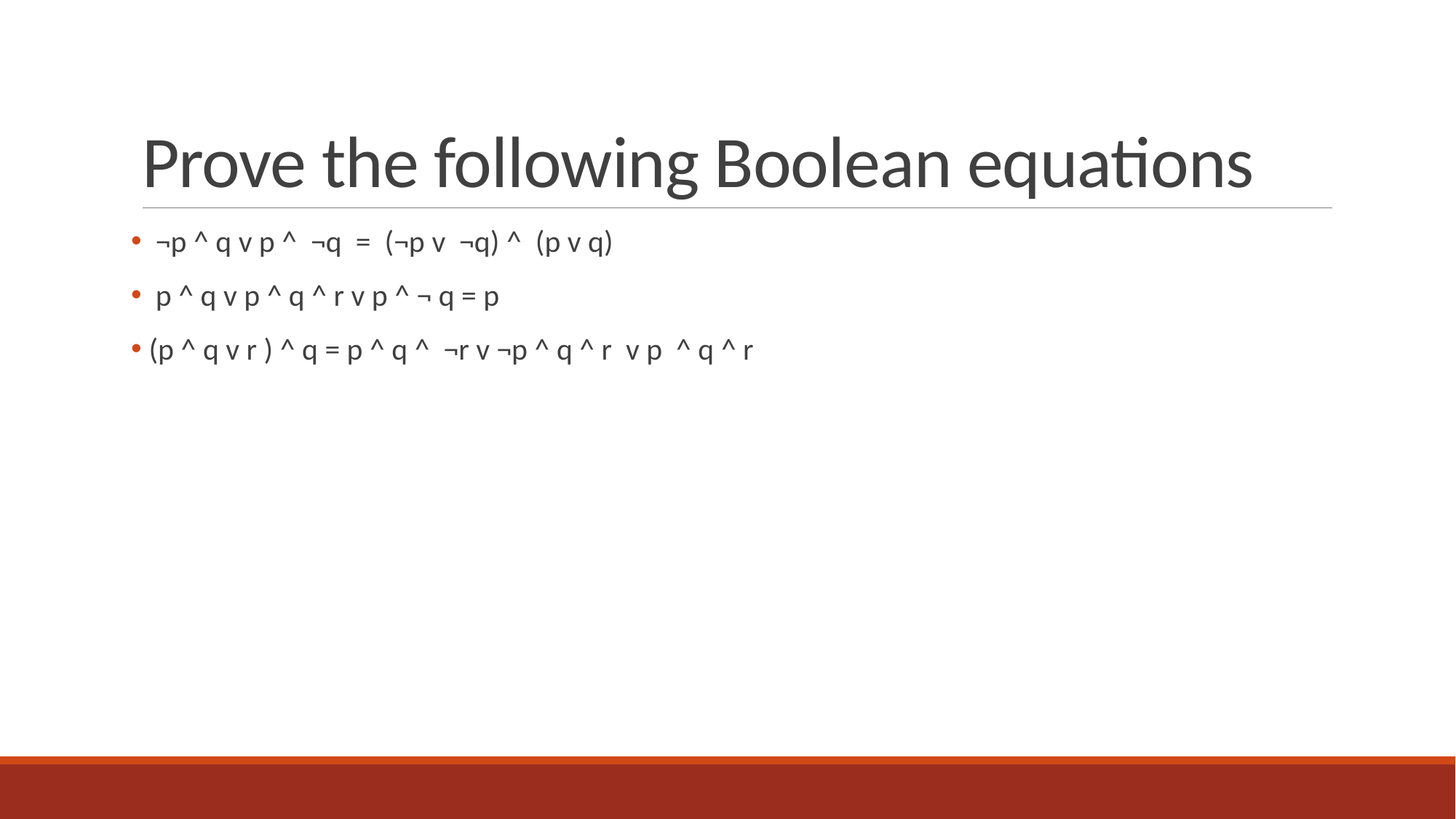

# Prove the following Boolean equations
  ¬p ^ q v p ^  ¬q  =  (¬p v  ¬q) ^  (p v q)
  p ^ q v p ^ q ^ r v p ^ ¬ q = p
 (p ^ q v r ) ^ q = p ^ q ^  ¬r v ¬p ^ q ^ r  v p  ^ q ^ r